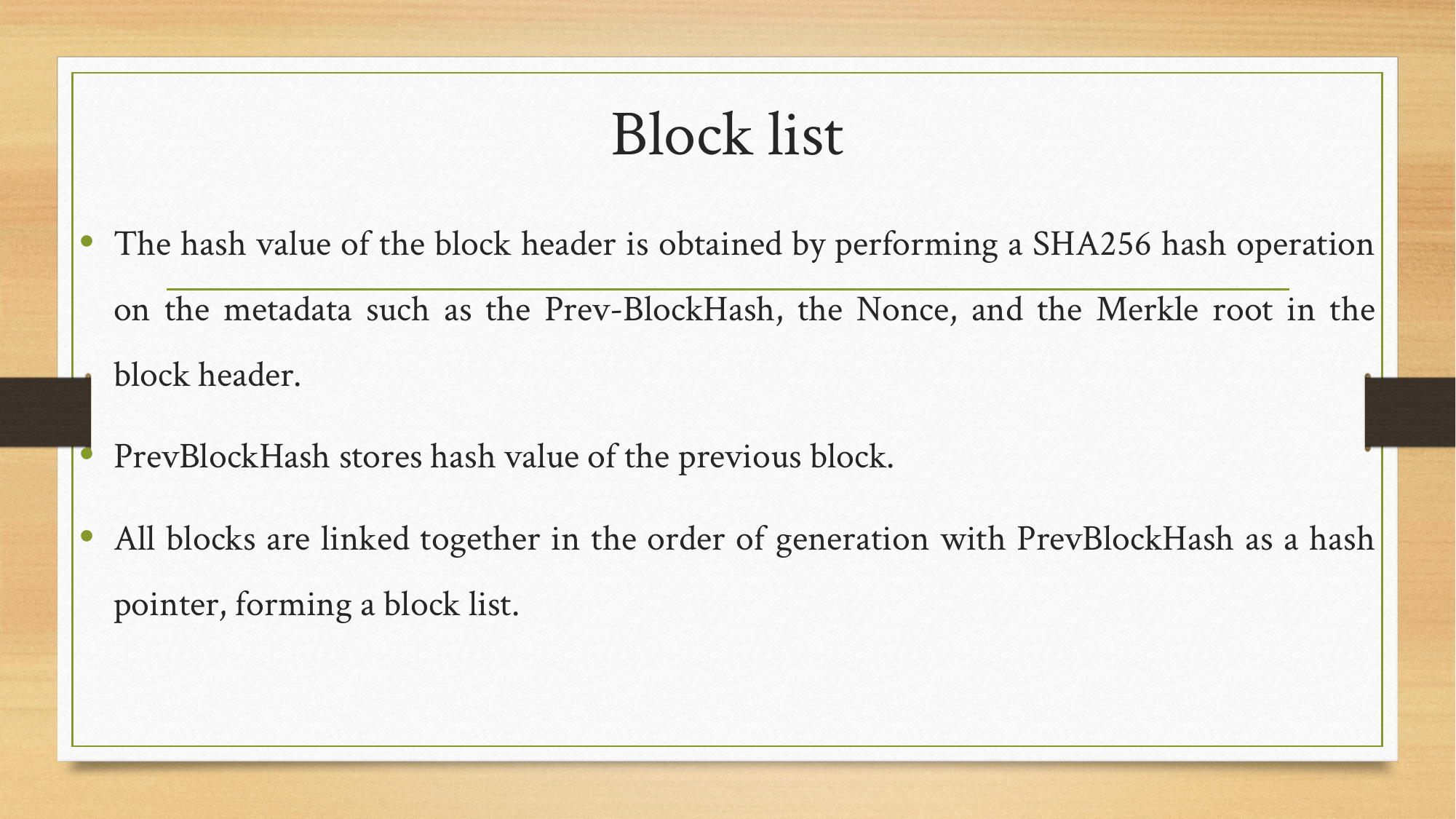

# Block list
The hash value of the block header is obtained by performing a SHA256 hash operation on the metadata such as the Prev-BlockHash, the Nonce, and the Merkle root in the block header.
PrevBlockHash stores hash value of the previous block.
All blocks are linked together in the order of generation with PrevBlockHash as a hash pointer, forming a block list.